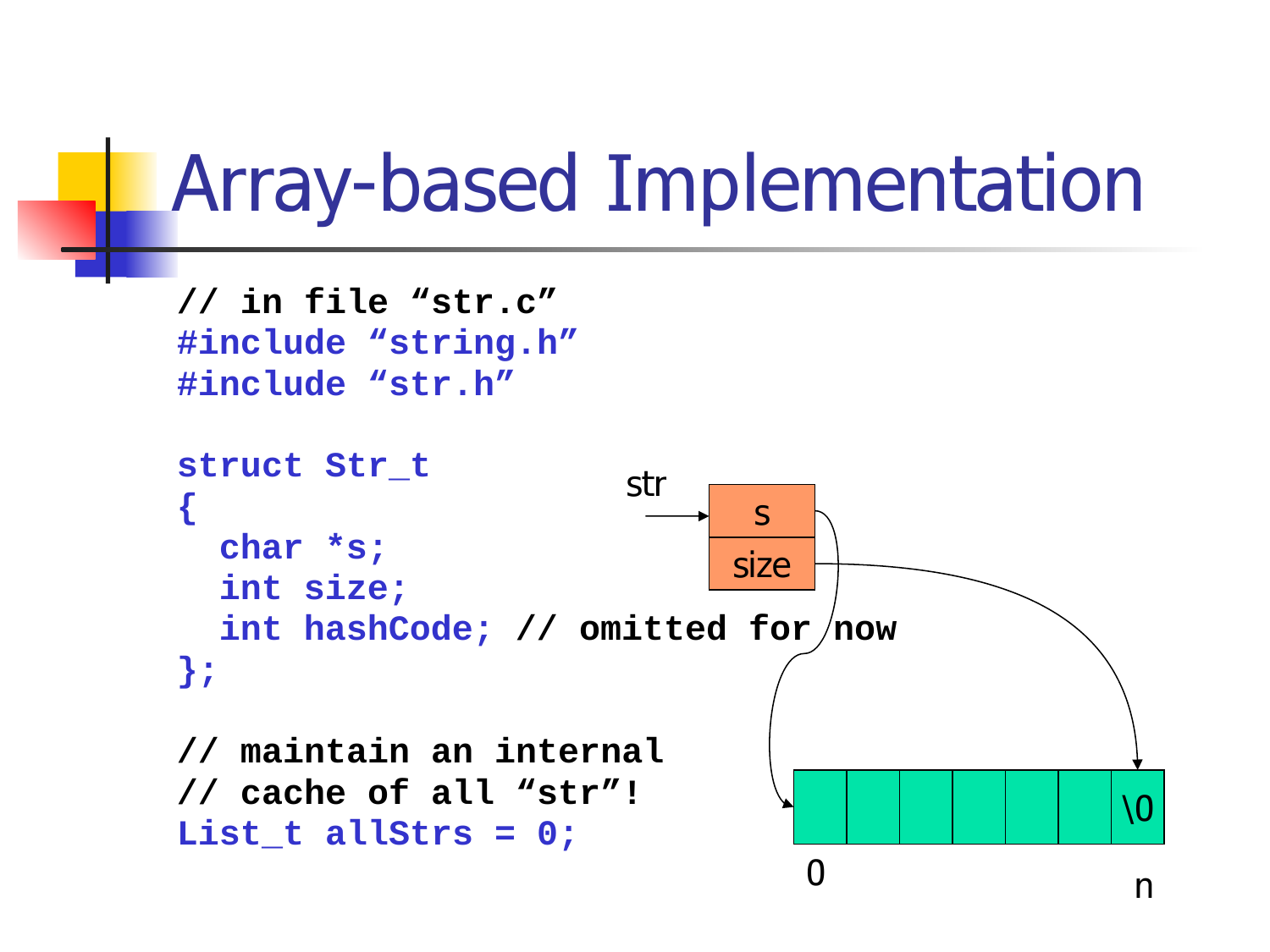

# Array-based Implementation
// in file “str.c”
#include “string.h”
#include “str.h”

struct Str_t
{
  char *s;
  int size;
  int hashCode; // omitted for now
};

// maintain an internal
// cache of all “str”!
List_t allStrs = 0;
str
s

size

\0

0
n